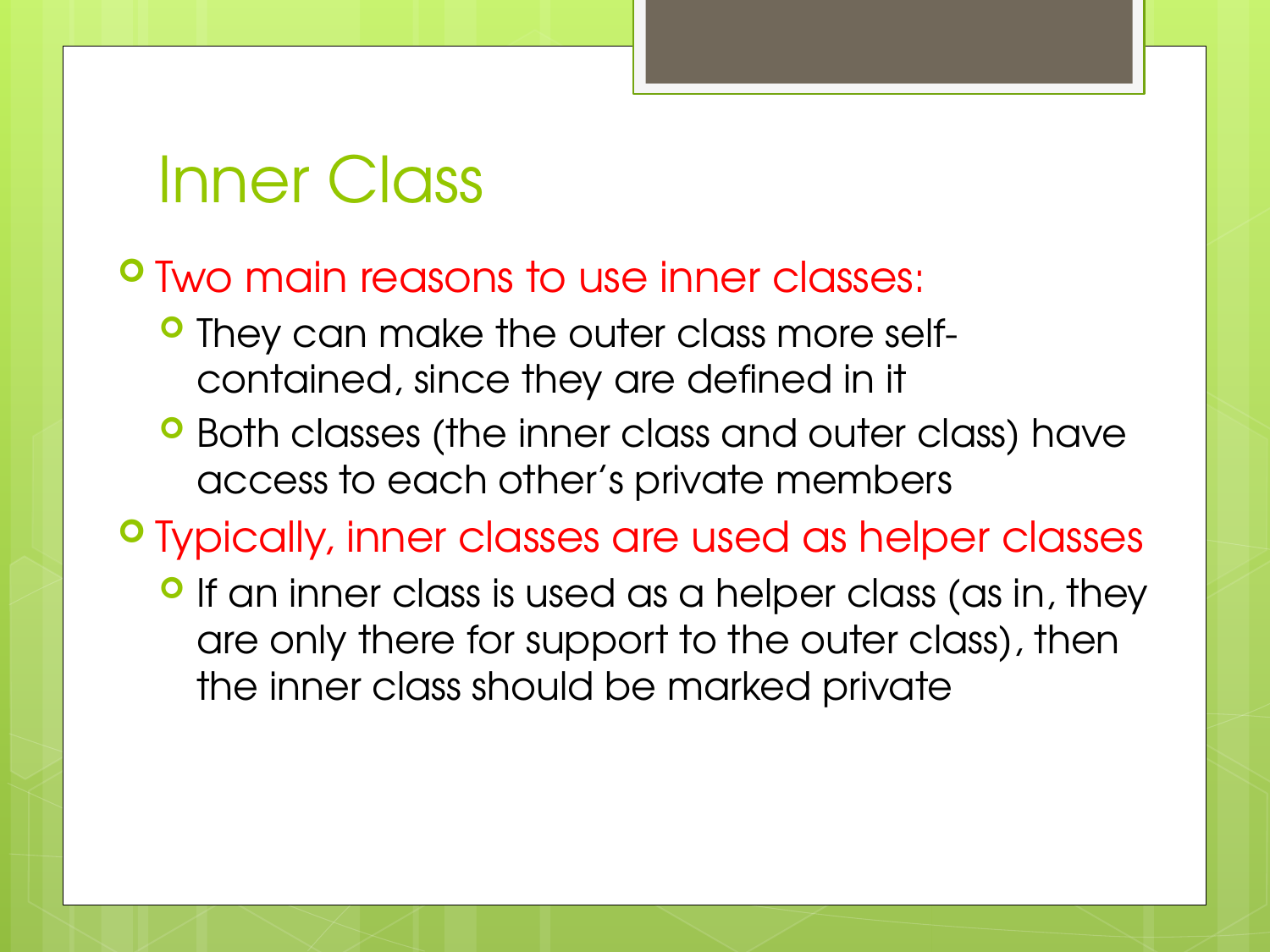

# Inner Class
Two main reasons to use inner classes:
They can make the outer class more self-contained, since they are defined in it
Both classes (the inner class and outer class) have access to each other’s private members
Typically, inner classes are used as helper classes
If an inner class is used as a helper class (as in, they are only there for support to the outer class), then the inner class should be marked private